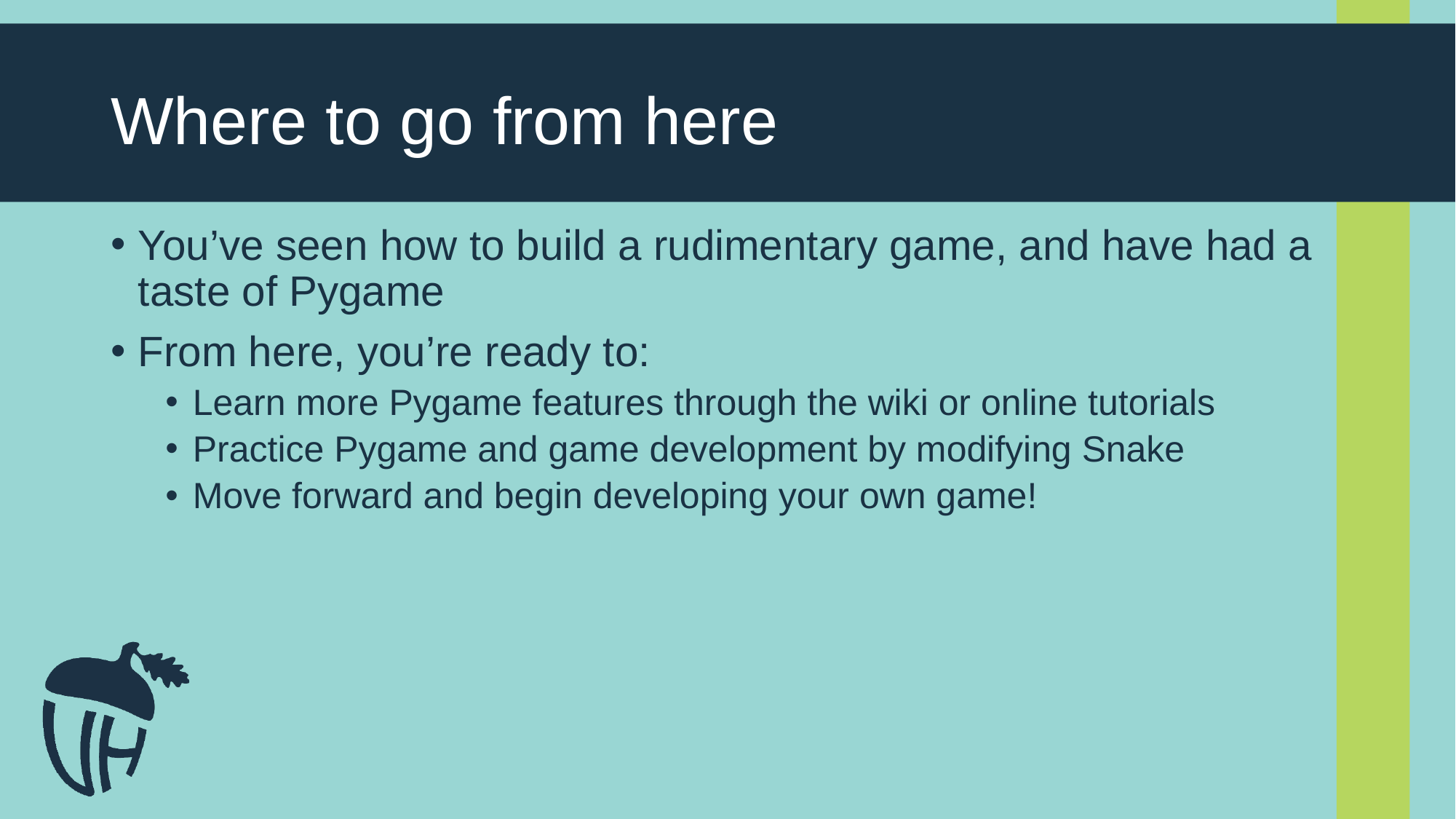

# Where to go from here
You’ve seen how to build a rudimentary game, and have had a taste of Pygame
From here, you’re ready to:
Learn more Pygame features through the wiki or online tutorials
Practice Pygame and game development by modifying Snake
Move forward and begin developing your own game!